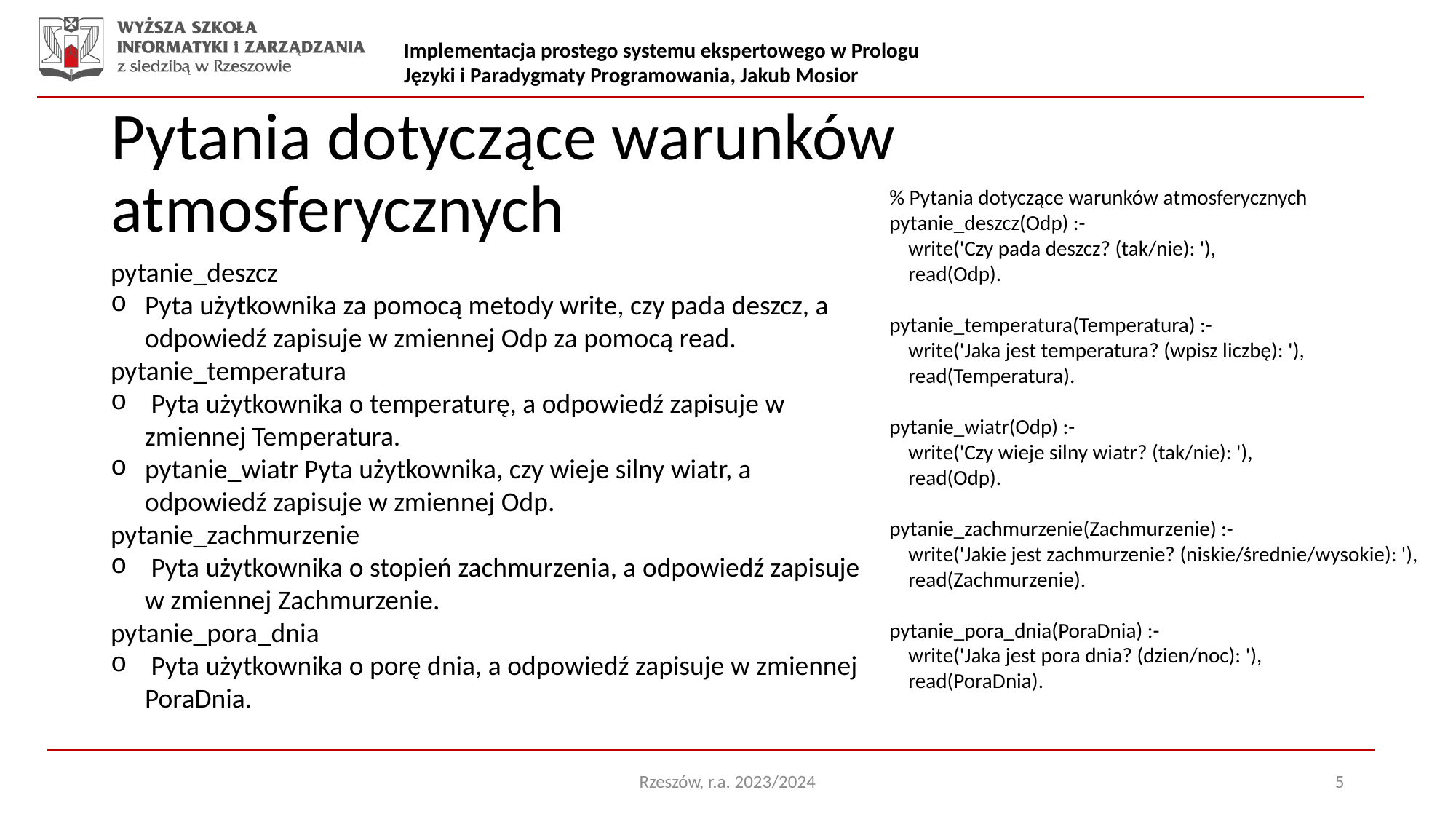

Przykładowe algorytmy grafowe w Prologu
Języki i Paradygmaty Programowania, Oskar Oleszek, W66009
Implementacja prostego systemu ekspertowego w Prologu
Języki i Paradygmaty Programowania, Jakub Mosior
# Pytania dotyczące warunków atmosferycznych
% Pytania dotyczące warunków atmosferycznych
pytanie_deszcz(Odp) :-
    write('Czy pada deszcz? (tak/nie): '),
    read(Odp).

pytanie_temperatura(Temperatura) :-
    write('Jaka jest temperatura? (wpisz liczbę): '),
    read(Temperatura).

pytanie_wiatr(Odp) :-
    write('Czy wieje silny wiatr? (tak/nie): '),
    read(Odp).

pytanie_zachmurzenie(Zachmurzenie) :-
    write('Jakie jest zachmurzenie? (niskie/średnie/wysokie): '),
    read(Zachmurzenie).

pytanie_pora_dnia(PoraDnia) :-
    write('Jaka jest pora dnia? (dzien/noc): '),
    read(PoraDnia).

pytanie_deszcz
Pyta użytkownika za pomocą metody write, czy pada deszcz, a odpowiedź zapisuje w zmiennej Odp za pomocą read.
pytanie_temperatura
 Pyta użytkownika o temperaturę, a odpowiedź zapisuje w zmiennej Temperatura.
pytanie_wiatr Pyta użytkownika, czy wieje silny wiatr, a odpowiedź zapisuje w zmiennej Odp.
pytanie_zachmurzenie
 Pyta użytkownika o stopień zachmurzenia, a odpowiedź zapisuje w zmiennej Zachmurzenie.
pytanie_pora_dnia
 Pyta użytkownika o porę dnia, a odpowiedź zapisuje w zmiennej PoraDnia.
Rzeszów, r.a. 2023/2024
5